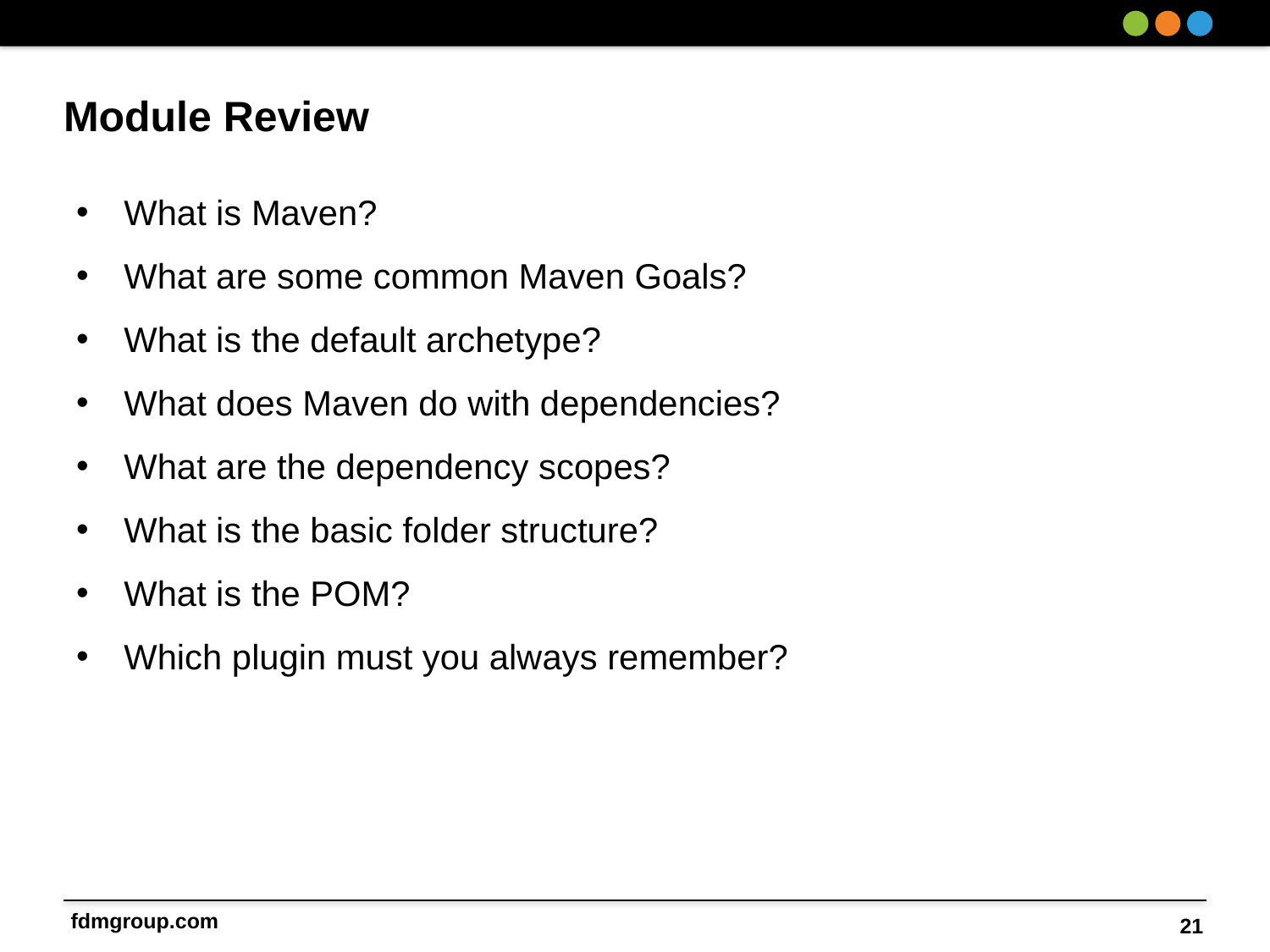

# Module Review
What is Maven?
What are some common Maven Goals?
What is the default archetype?
What does Maven do with dependencies?
What are the dependency scopes?
What is the basic folder structure?
What is the POM?
Which plugin must you always remember?

21